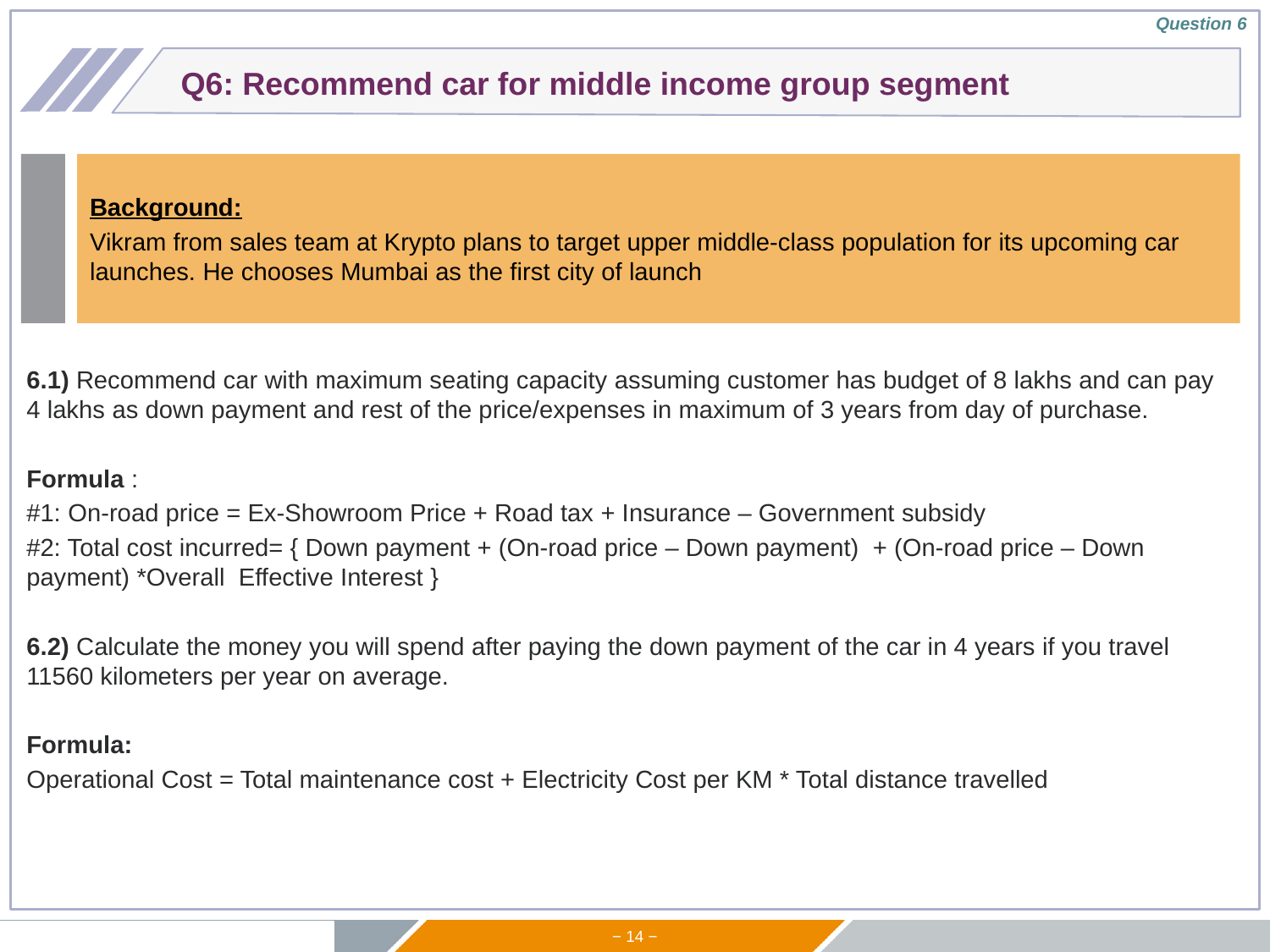

Question 6

Q6: Recommend car for middle income group segment

Background:
Vikram from sales team at Krypto plans to target upper middle-class population for its upcoming car launches. He chooses Mumbai as the first city of launch
6.1) Recommend car with maximum seating capacity assuming customer has budget of 8 lakhs and can pay 4 lakhs as down payment and rest of the price/expenses in maximum of 3 years from day of purchase.

Formula :
#1: On-road price = Ex-Showroom Price + Road tax + Insurance – Government subsidy
#2: Total cost incurred= { Down payment + (On-road price – Down payment)  + (On-road price – Down payment) *Overall  Effective Interest }

6.2) Calculate the money you will spend after paying the down payment of the car in 4 years if you travel 11560 kilometers per year on average.

Formula:
Operational Cost = Total maintenance cost + Electricity Cost per KM * Total distance travelled